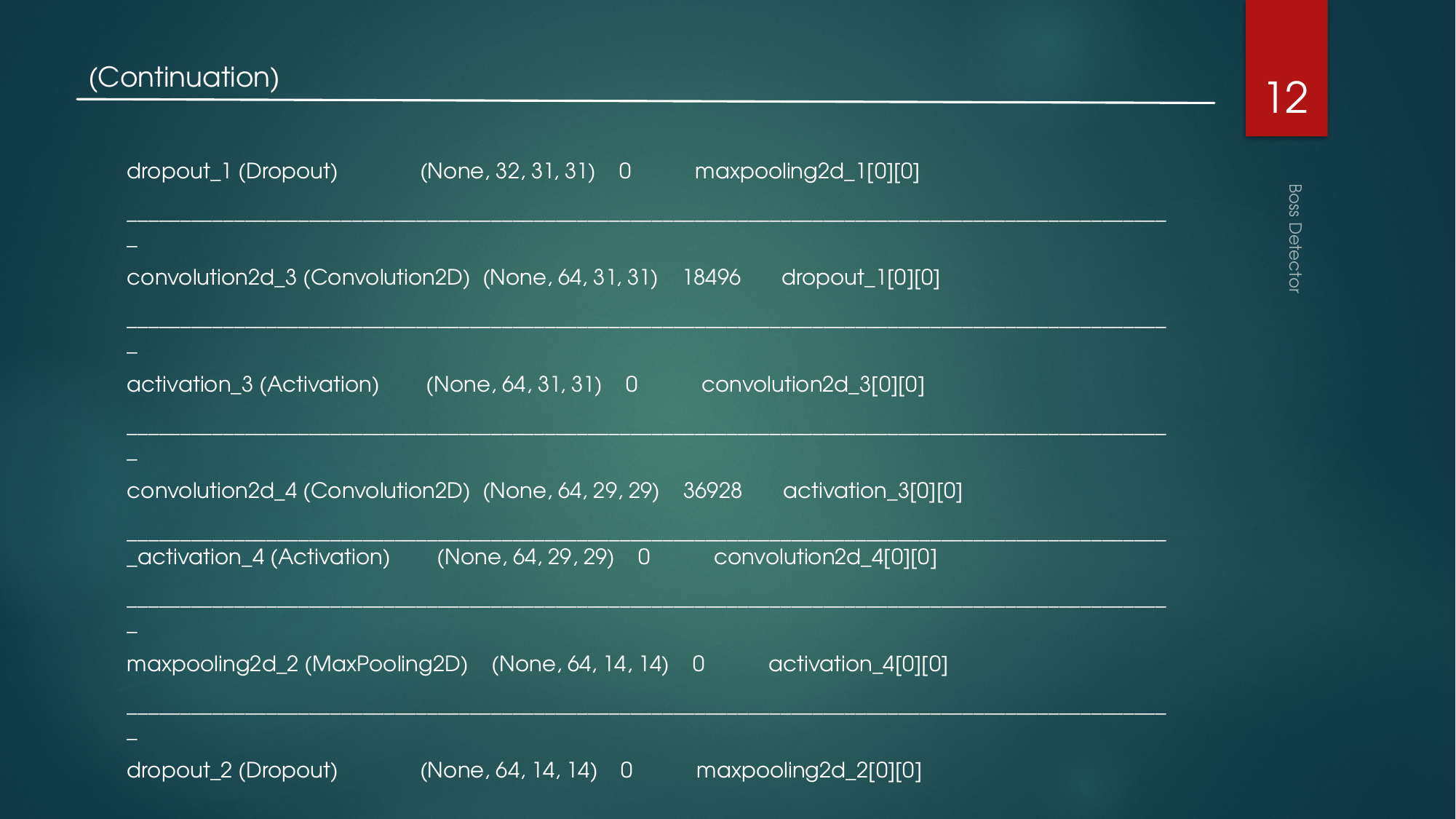

12
# (Continuation)
dropout_1 (Dropout)              (None, 32, 31, 31)    0           maxpooling2d_1[0][0]
__________________________________________________________________________________________________
convolution2d_3 (Convolution2D)  (None, 64, 31, 31)    18496       dropout_1[0][0]
__________________________________________________________________________________________________
activation_3 (Activation)        (None, 64, 31, 31)    0           convolution2d_3[0][0]
__________________________________________________________________________________________________
convolution2d_4 (Convolution2D)  (None, 64, 29, 29)    36928       activation_3[0][0]
__________________________________________________________________________________________________activation_4 (Activation)        (None, 64, 29, 29)    0           convolution2d_4[0][0]
__________________________________________________________________________________________________
maxpooling2d_2 (MaxPooling2D)    (None, 64, 14, 14)    0           activation_4[0][0]
__________________________________________________________________________________________________
dropout_2 (Dropout)              (None, 64, 14, 14)    0           maxpooling2d_2[0][0]
__________________________________________________________________________________________________
Boss Detector